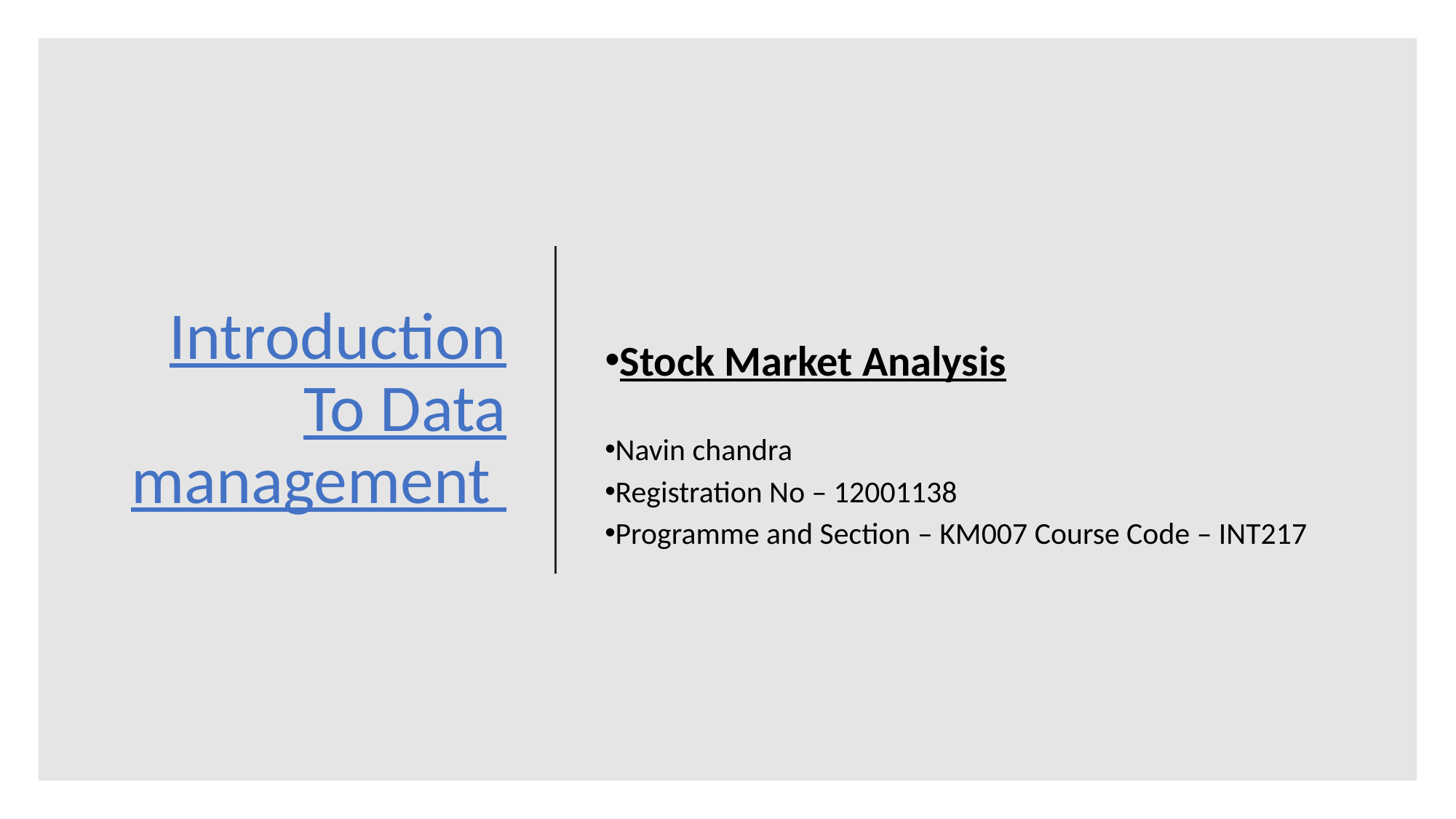

# Introduction To Data management
Stock Market Analysis
Navin chandra
Registration No – 12001138
Programme and Section – KM007 Course Code – INT217